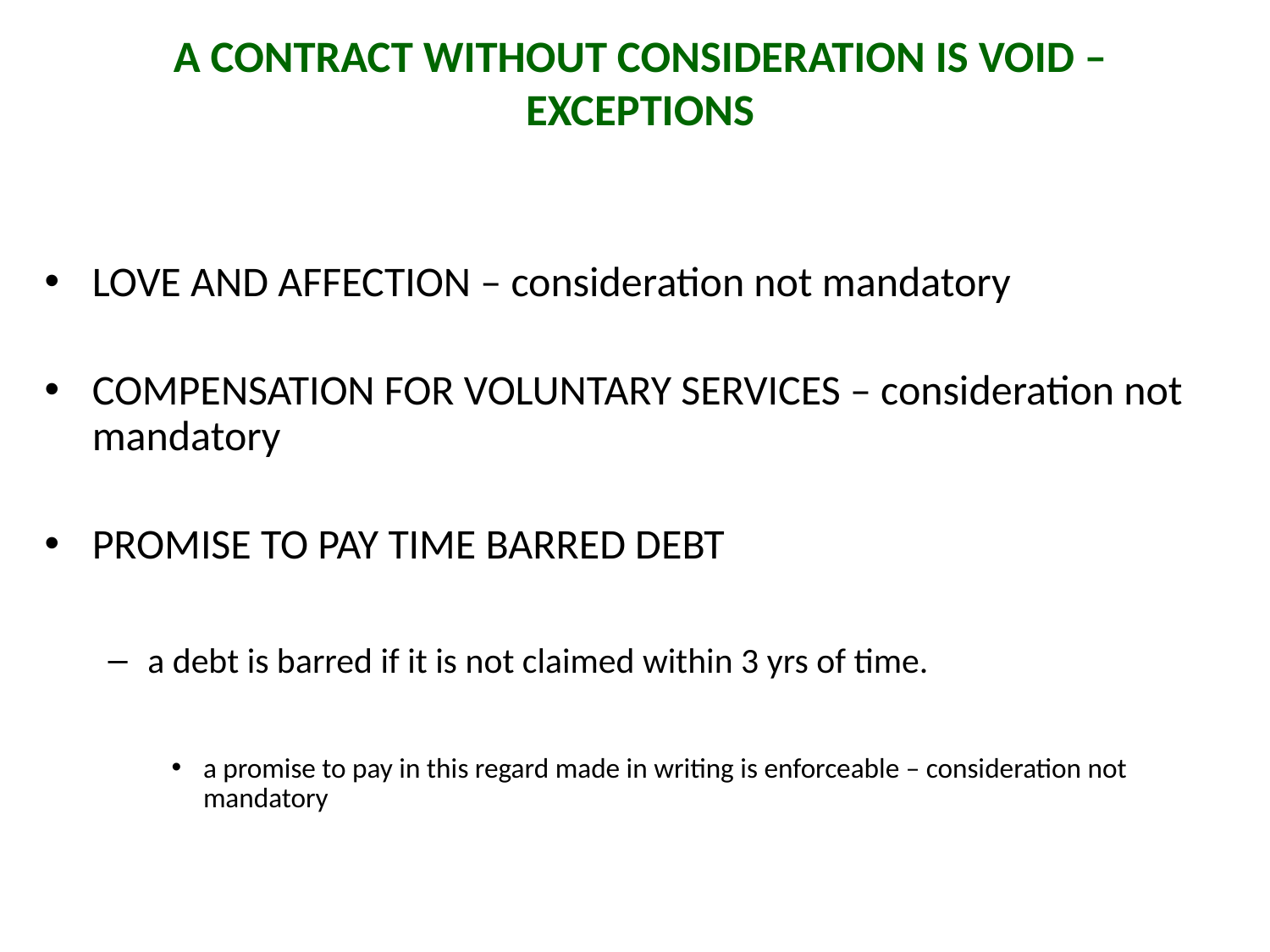

# A CONTRACT WITHOUT CONSIDERATION IS VOID – EXCEPTIONS
LOVE AND AFFECTION – consideration not mandatory

COMPENSATION FOR VOLUNTARY SERVICES – consideration not mandatory

PROMISE TO PAY TIME BARRED DEBT

a debt is barred if it is not claimed within 3 yrs of time.

a promise to pay in this regard made in writing is enforceable – consideration not mandatory